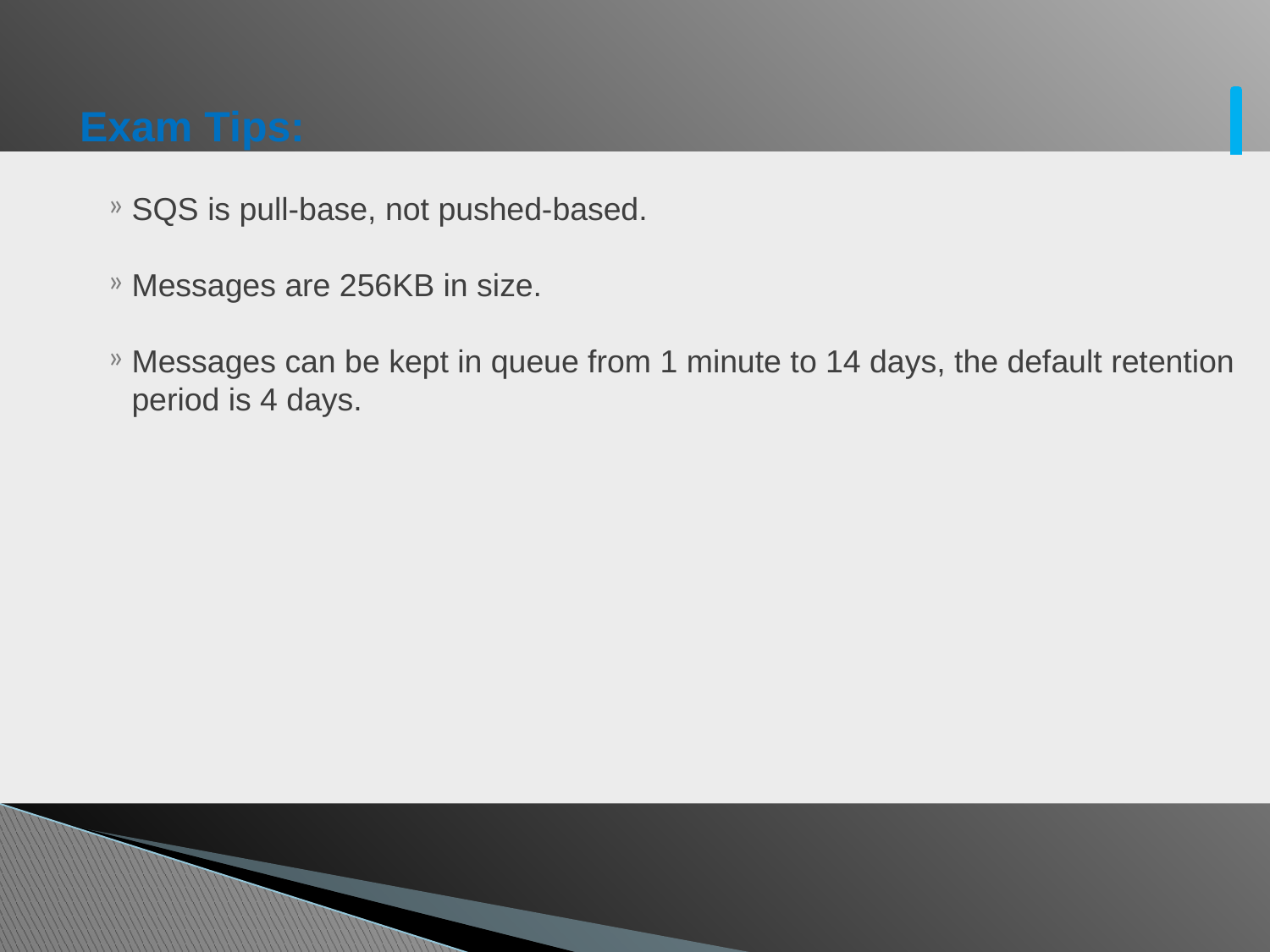

# Exam Tips:

SQS is pull-base, not pushed-based.

Messages are 256KB in size.

Messages can be kept in queue from 1 minute to 14 days, the default retention period is 4 days.